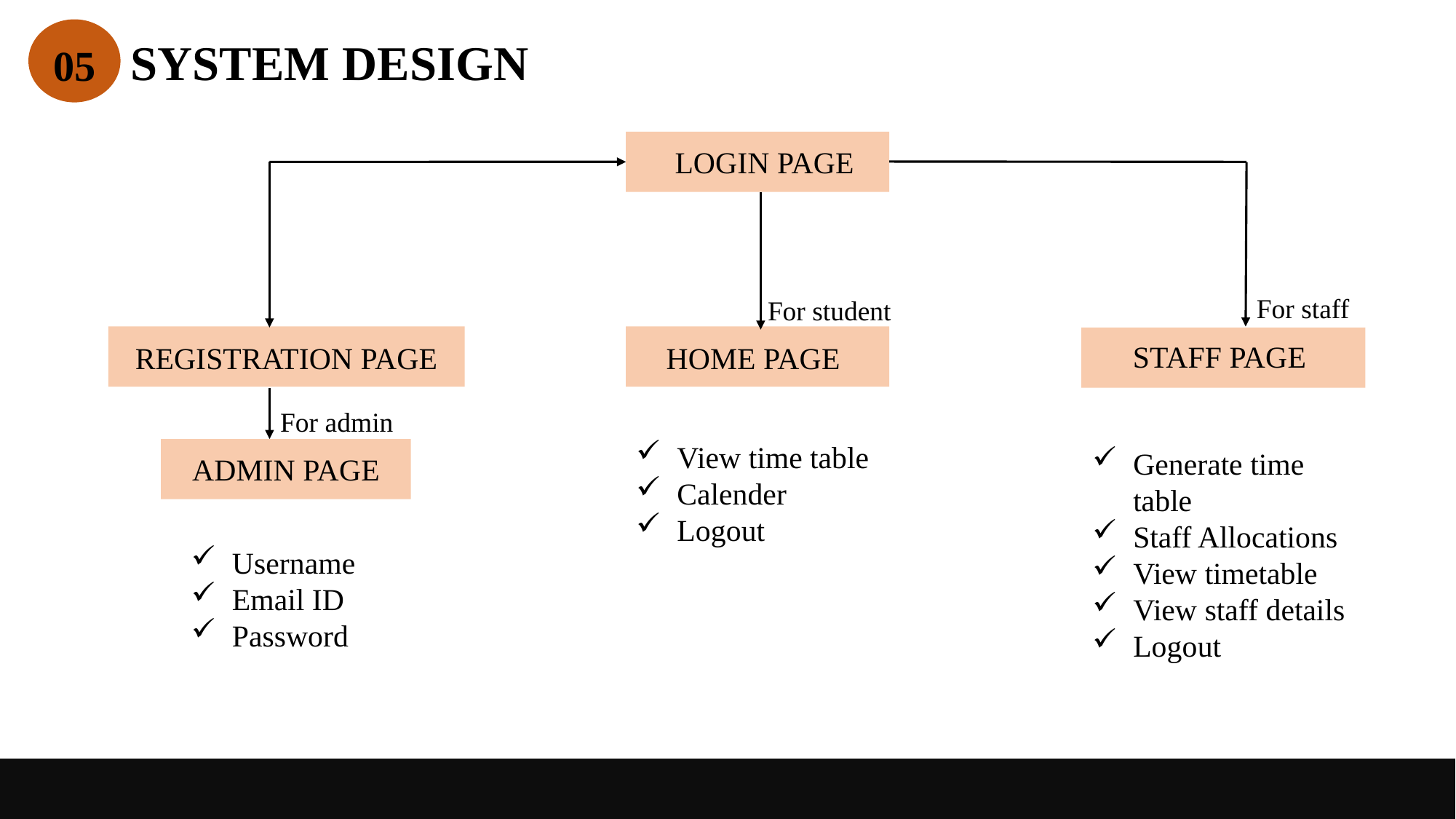

SYSTEM DESIGN
05

LOGIN PAGE
For staff
For student

STAFF PAGE
REGISTRATION PAGE
HOME PAGE
For admin
View time table
Calender
Logout

Generate time table
Staff Allocations
View timetable
View staff details
Logout
ADMIN PAGE
Username
Email ID
Password